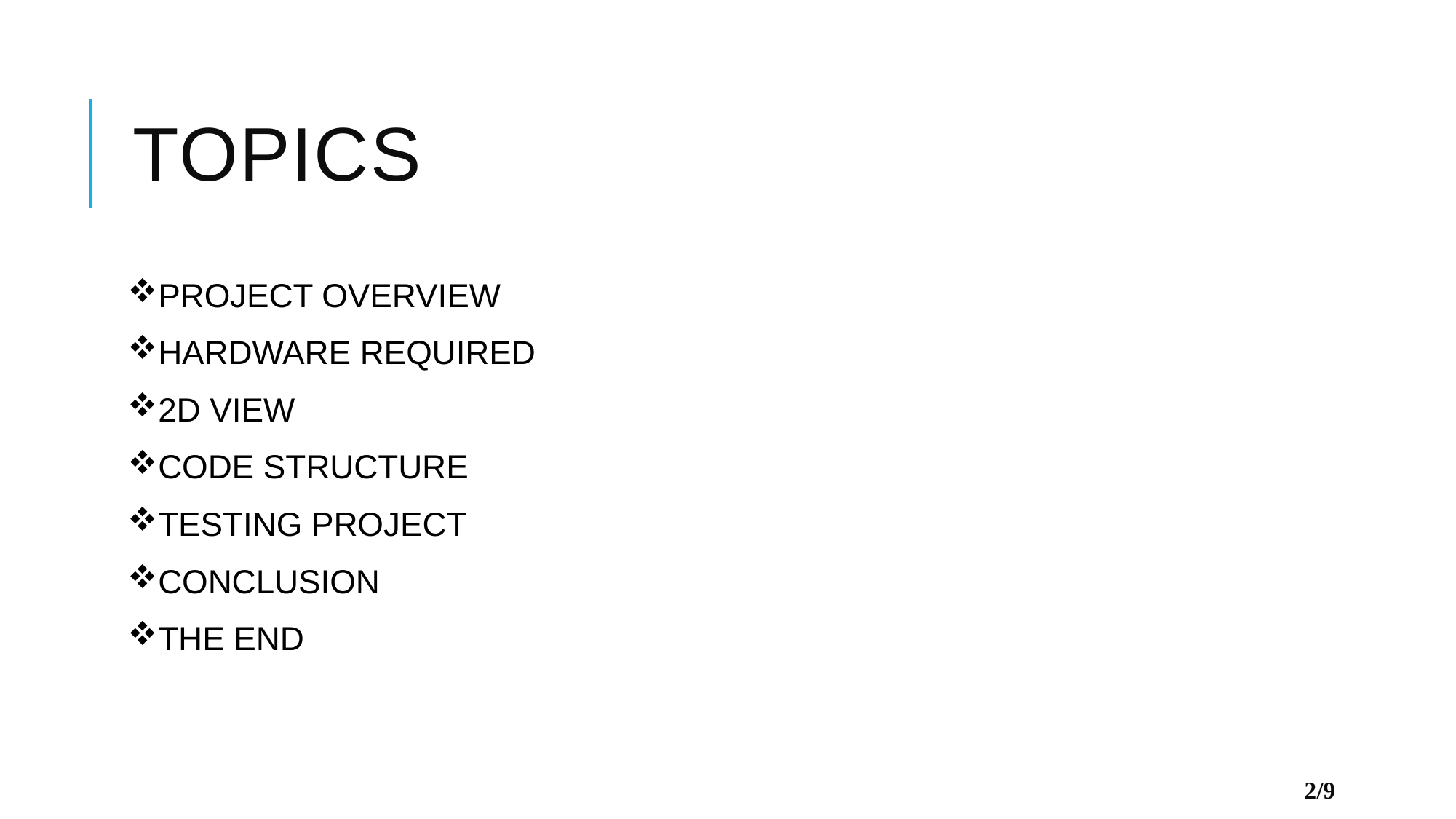

# Topics
PROJECT OVERVIEW
HARDWARE REQUIRED
2D VIEW
CODE STRUCTURE
TESTING PROJECT
CONCLUSION
THE END
2/9